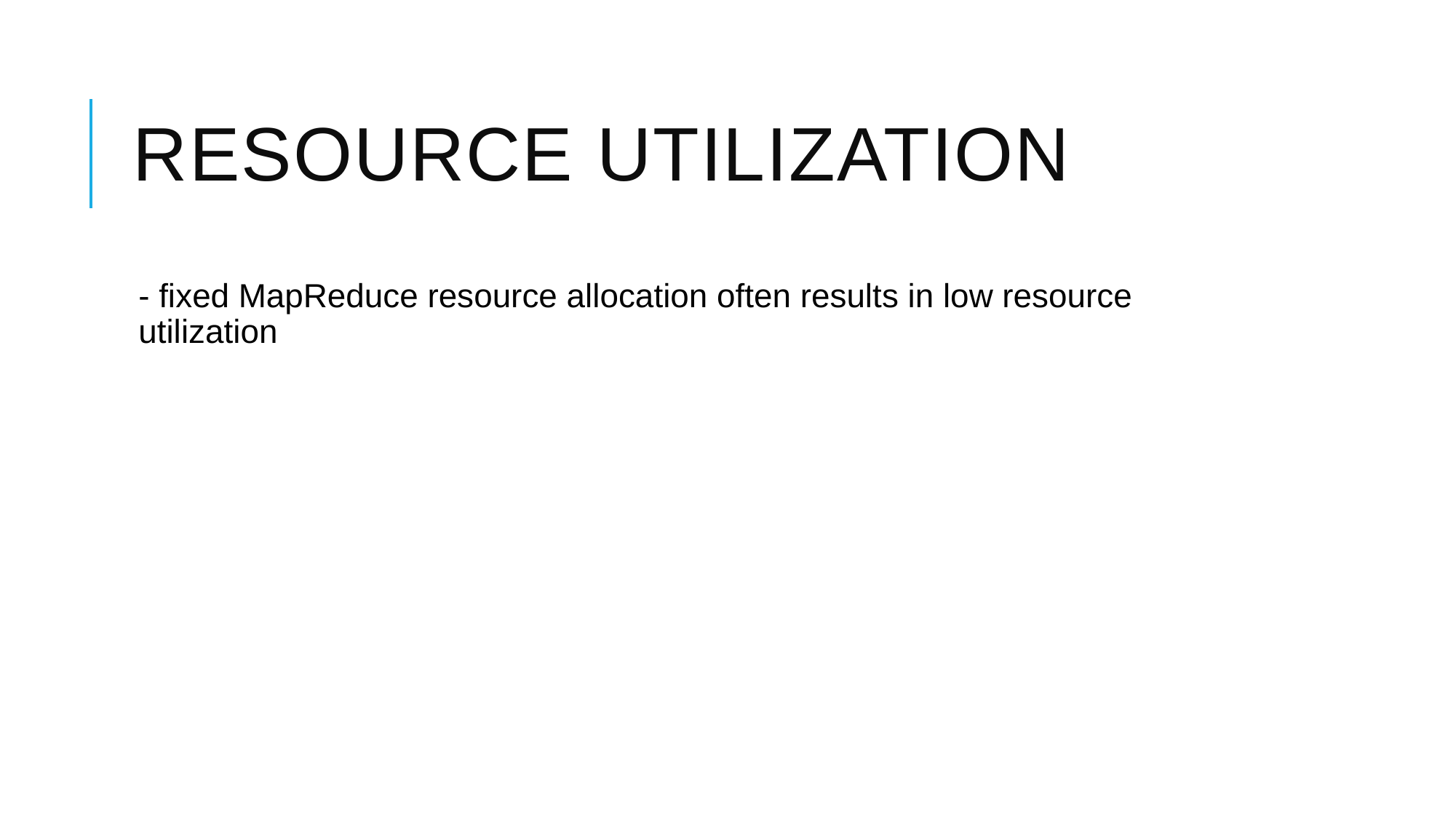

# Resource utilization
- fixed MapReduce resource allocation often results in low resource utilization